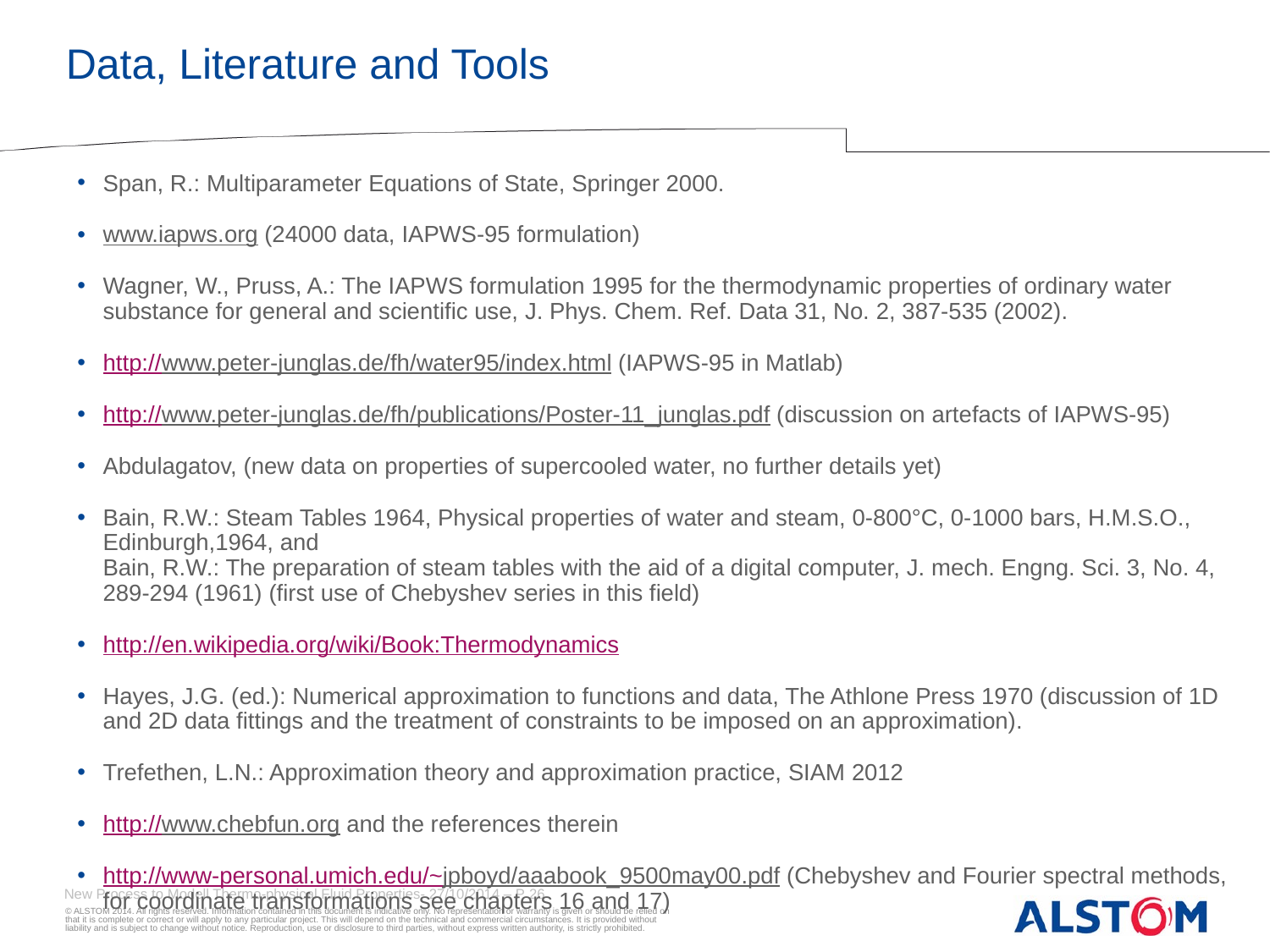

# Data, Literature and Tools
Span, R.: Multiparameter Equations of State, Springer 2000.
www.iapws.org (24000 data, IAPWS-95 formulation)
Wagner, W., Pruss, A.: The IAPWS formulation 1995 for the thermodynamic properties of ordinary water substance for general and scientific use, J. Phys. Chem. Ref. Data 31, No. 2, 387-535 (2002).
http://www.peter-junglas.de/fh/water95/index.html (IAPWS-95 in Matlab)
http://www.peter-junglas.de/fh/publications/Poster-11_junglas.pdf (discussion on artefacts of IAPWS-95)
Abdulagatov, (new data on properties of supercooled water, no further details yet)
Bain, R.W.: Steam Tables 1964, Physical properties of water and steam, 0-800°C, 0-1000 bars, H.M.S.O., Edinburgh,1964, and
Bain, R.W.: The preparation of steam tables with the aid of a digital computer, J. mech. Engng. Sci. 3, No. 4, 289-294 (1961) (first use of Chebyshev series in this field)
http://en.wikipedia.org/wiki/Book:Thermodynamics
Hayes, J.G. (ed.): Numerical approximation to functions and data, The Athlone Press 1970 (discussion of 1D and 2D data fittings and the treatment of constraints to be imposed on an approximation).
Trefethen, L.N.: Approximation theory and approximation practice, SIAM 2012
http://www.chebfun.org and the references therein
http://www-personal.umich.edu/~jpboyd/aaabook_9500may00.pdf (Chebyshev and Fourier spectral methods, for coordinate transformations see chapters 16 and 17)